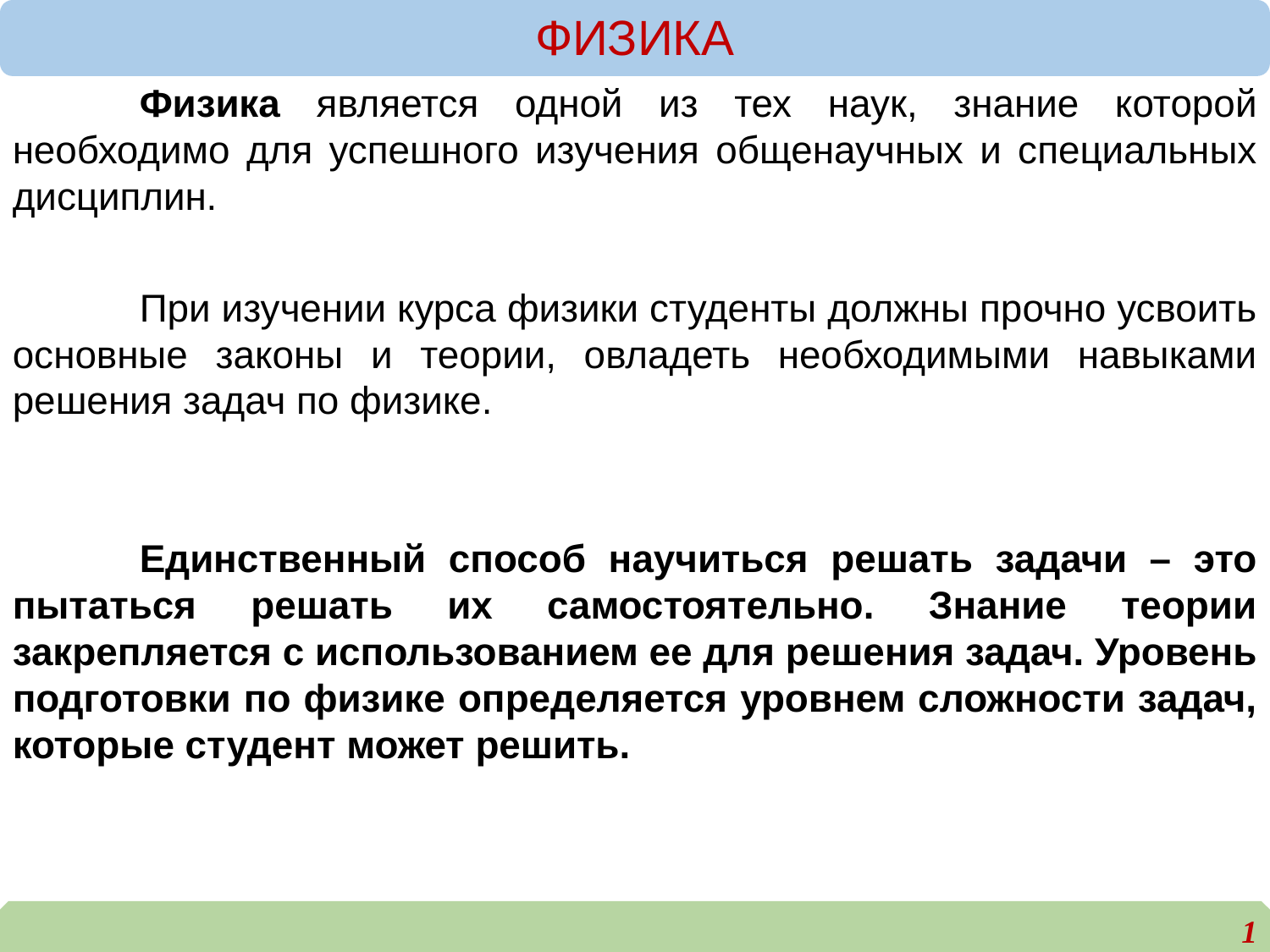

ФИЗИКА

	Физика является одной из тех наук, знание которой необходимо для успешного изучения общенаучных и специальных дисциплин.
	При изучении курса физики студенты должны прочно усвоить основные законы и теории, овладеть необходимыми навыками решения задач по физике.
	Единственный способ научиться решать задачи – это пытаться решать их самостоятельно. Знание теории закрепляется с использованием ее для решения задач. Уровень подготовки по физике определяется уровнем сложности задач, которые студент может решить.

1